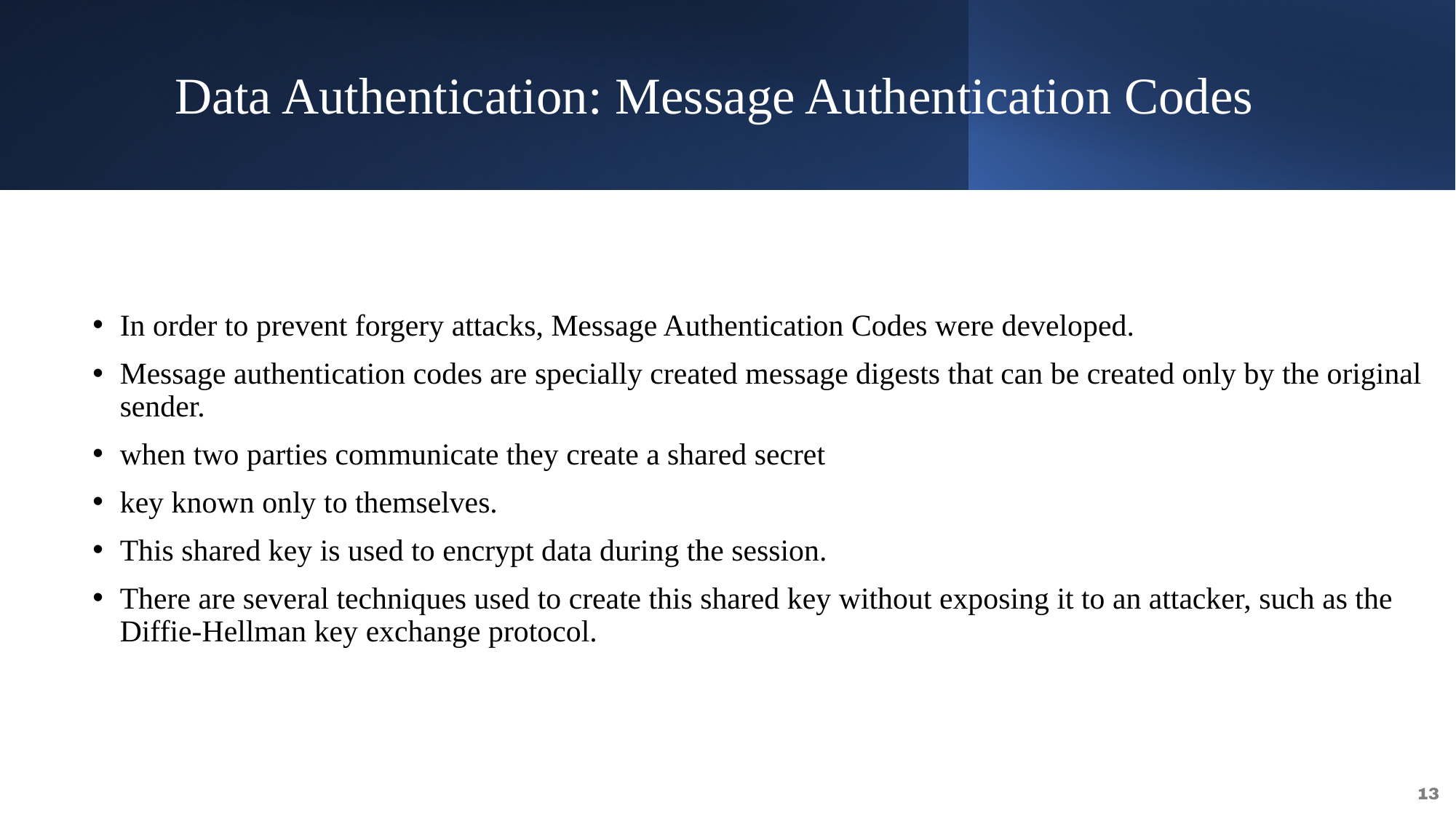

# Data Authentication: Message Authentication Codes
In order to prevent forgery attacks, Message Authentication Codes were developed.
Message authentication codes are specially created message digests that can be created only by the original sender.
when two parties communicate they create a shared secret
key known only to themselves.
This shared key is used to encrypt data during the session.
There are several techniques used to create this shared key without exposing it to an attacker, such as the Diffie-Hellman key exchange protocol.
13